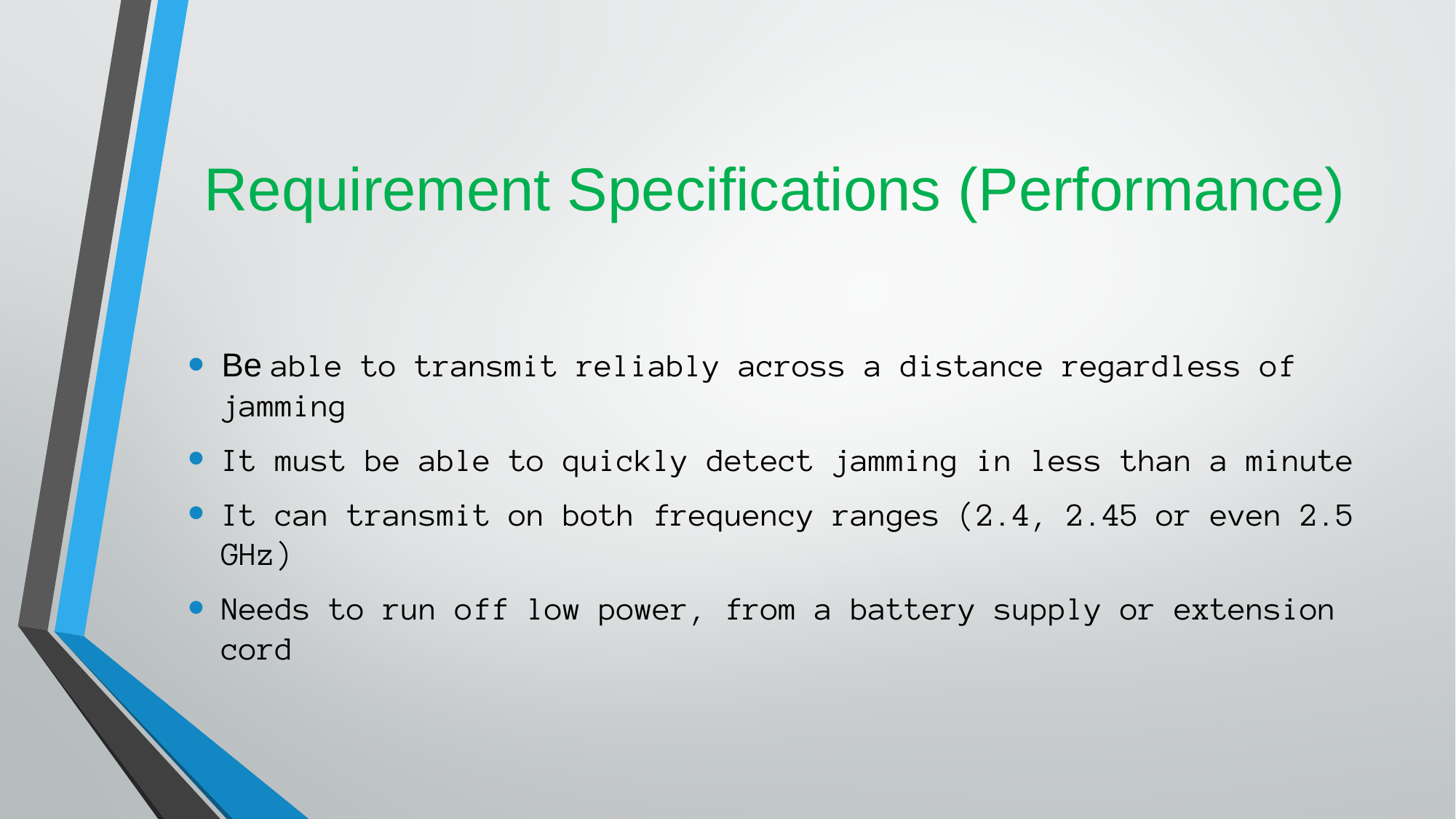

# Requirement Specifications (Performance)
Be able to transmit reliably across a distance regardless of jamming
It must be able to quickly detect jamming in less than a minute
It can transmit on both frequency ranges (2.4, 2.45 or even 2.5 GHz)
Needs to run off low power, from a battery supply or extension cord